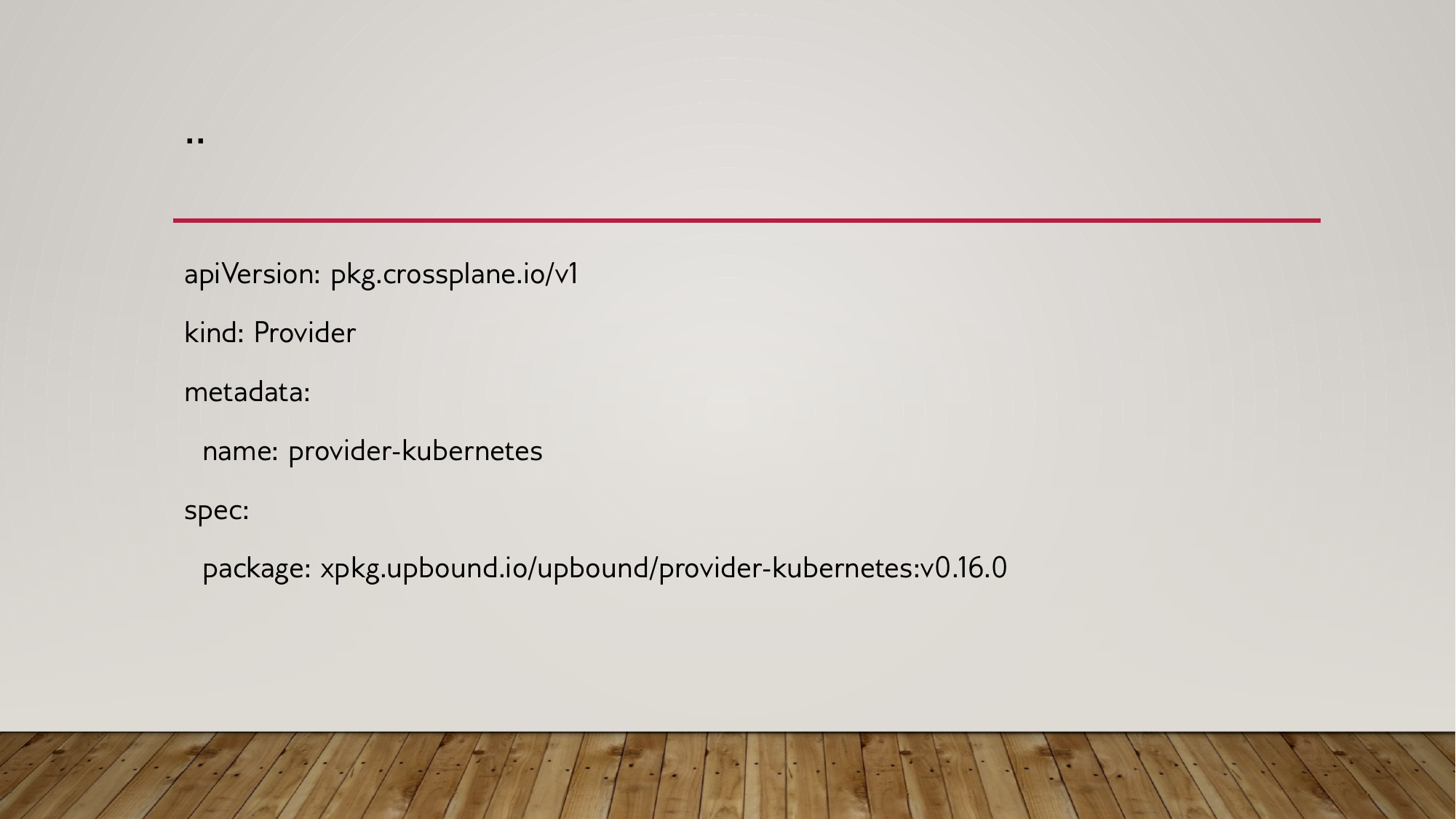

# ..
apiVersion: pkg.crossplane.io/v1
kind: Provider
metadata:
  name: provider-kubernetes
spec:
  package: xpkg.upbound.io/upbound/provider-kubernetes:v0.16.0